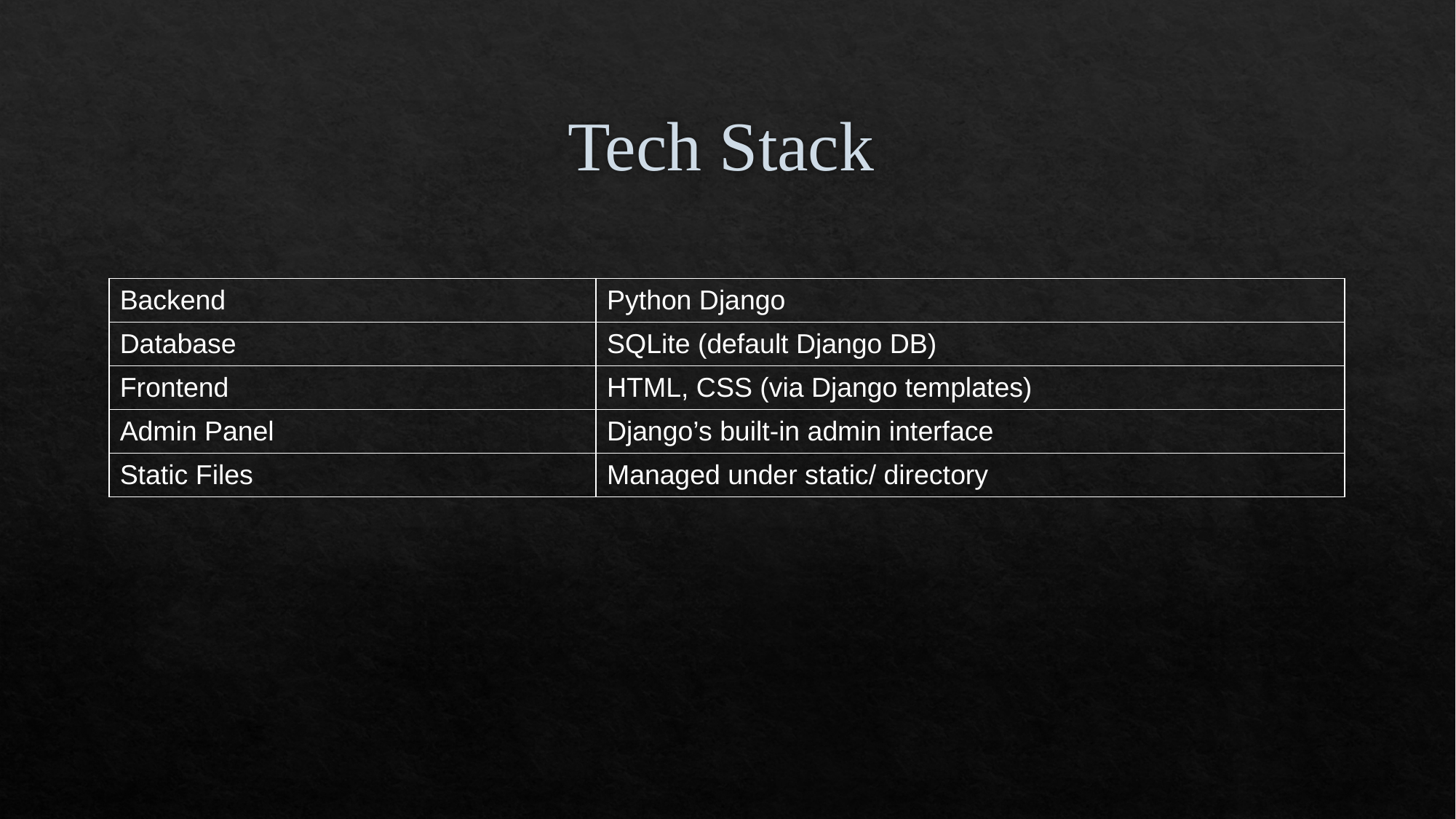

# Tech Stack
| Backend | Python Django |
| --- | --- |
| Database | SQLite (default Django DB) |
| Frontend | HTML, CSS (via Django templates) |
| Admin Panel | Django’s built-in admin interface |
| Static Files | Managed under static/ directory |